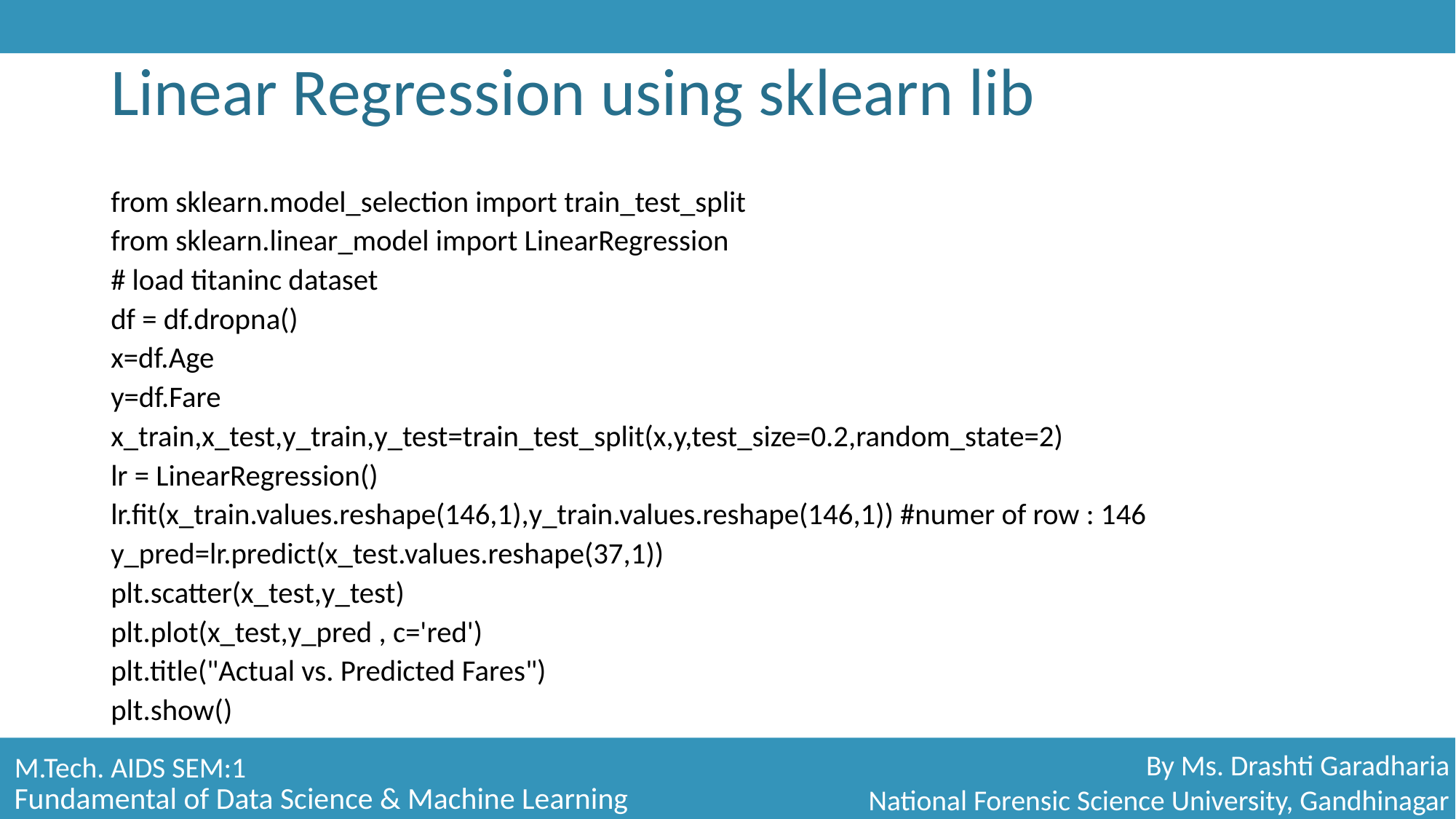

# Linear Regression using sklearn lib
from sklearn.model_selection import train_test_split
from sklearn.linear_model import LinearRegression
# load titaninc dataset
df = df.dropna()
x=df.Age
y=df.Fare
x_train,x_test,y_train,y_test=train_test_split(x,y,test_size=0.2,random_state=2)
lr = LinearRegression()
lr.fit(x_train.values.reshape(146,1),y_train.values.reshape(146,1)) #numer of row : 146
y_pred=lr.predict(x_test.values.reshape(37,1))
plt.scatter(x_test,y_test)
plt.plot(x_test,y_pred , c='red')
plt.title("Actual vs. Predicted Fares")
plt.show()